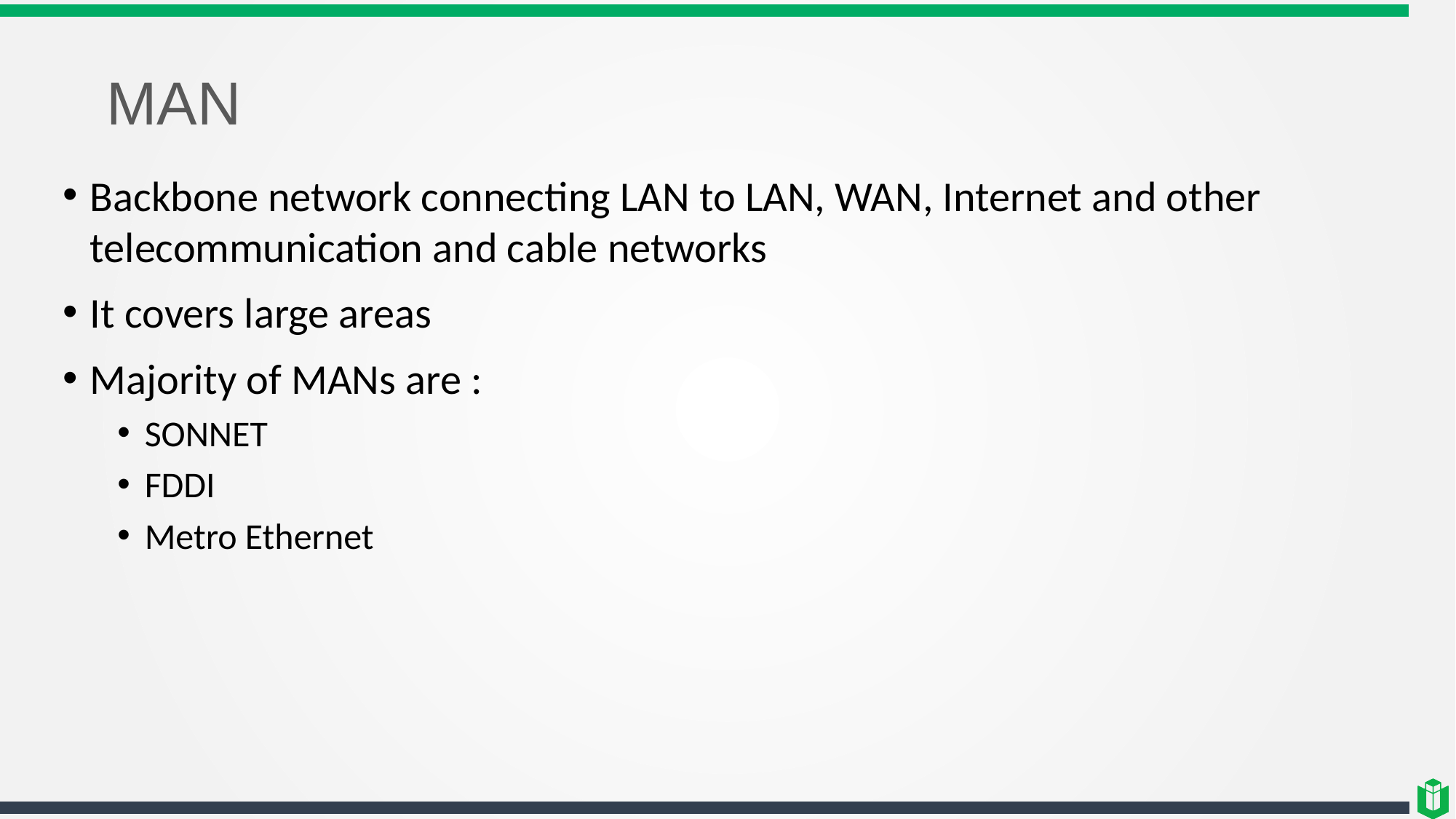

# MAN
Backbone network connecting LAN to LAN, WAN, Internet and other telecommunication and cable networks
It covers large areas
Majority of MANs are :
SONNET
FDDI
Metro Ethernet